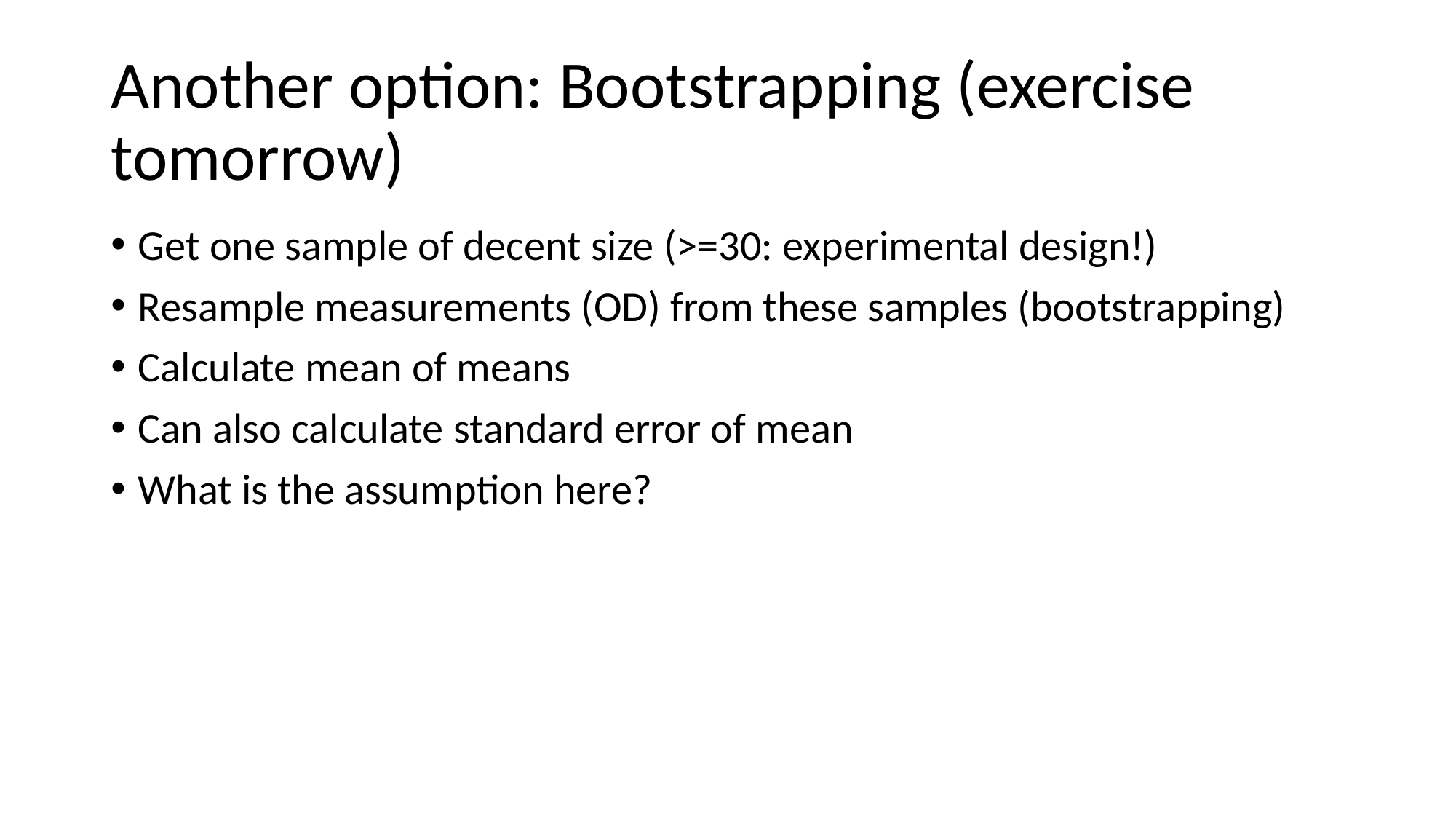

# Another option: Bootstrapping (exercise tomorrow)
Get one sample of decent size (>=30: experimental design!)
Resample measurements (OD) from these samples (bootstrapping)
Calculate mean of means
Can also calculate standard error of mean
What is the assumption here?